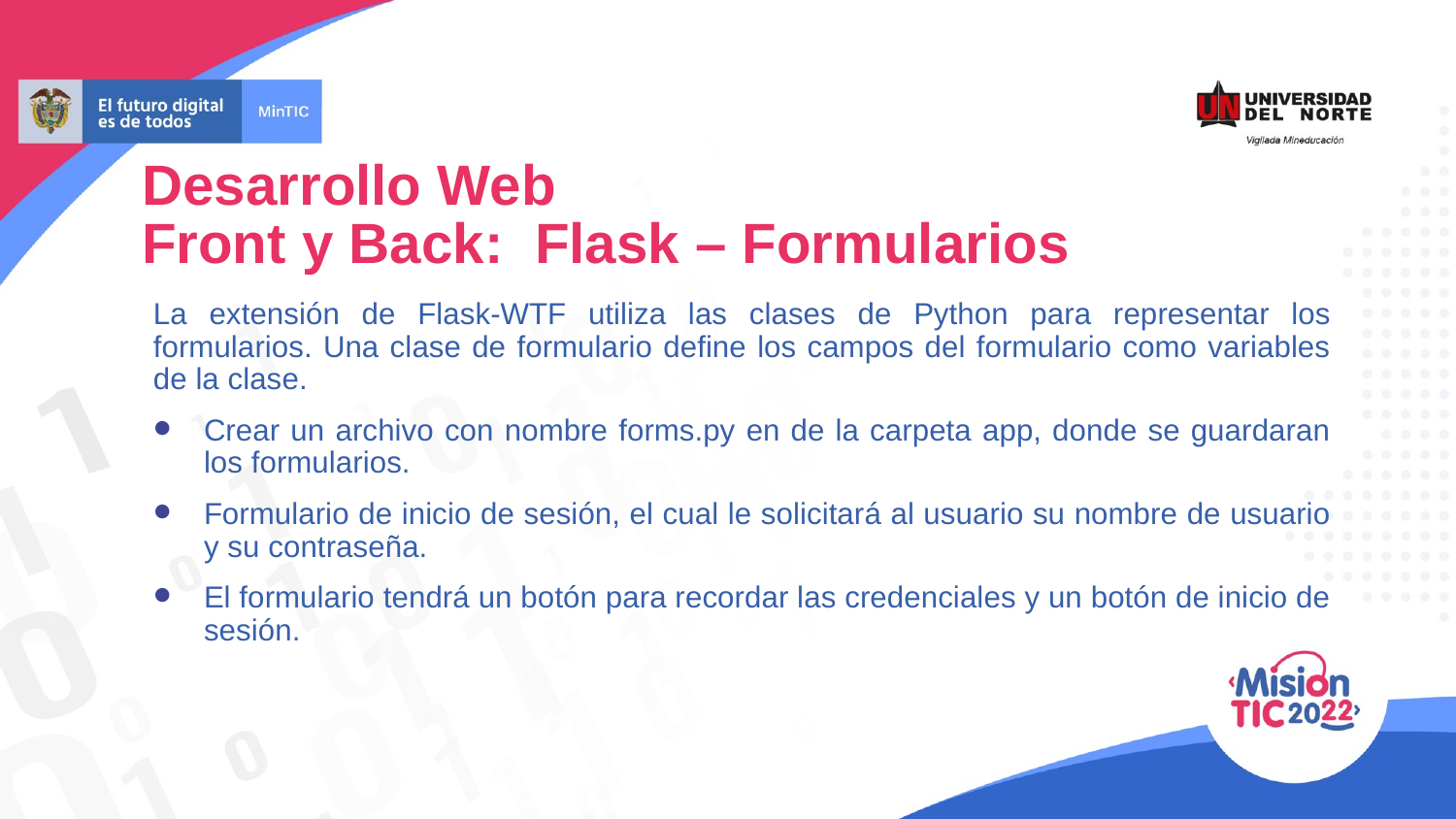

Desarrollo Web
Front y Back:  Flask – Formularios
La extensión de Flask-WTF utiliza las clases de Python para representar los formularios. Una clase de formulario define los campos del formulario como variables de la clase.
Crear un archivo con nombre forms.py en de la carpeta app, donde se guardaran los formularios.
Formulario de inicio de sesión, el cual le solicitará al usuario su nombre de usuario y su contraseña.
El formulario tendrá un botón para recordar las credenciales y un botón de inicio de sesión.